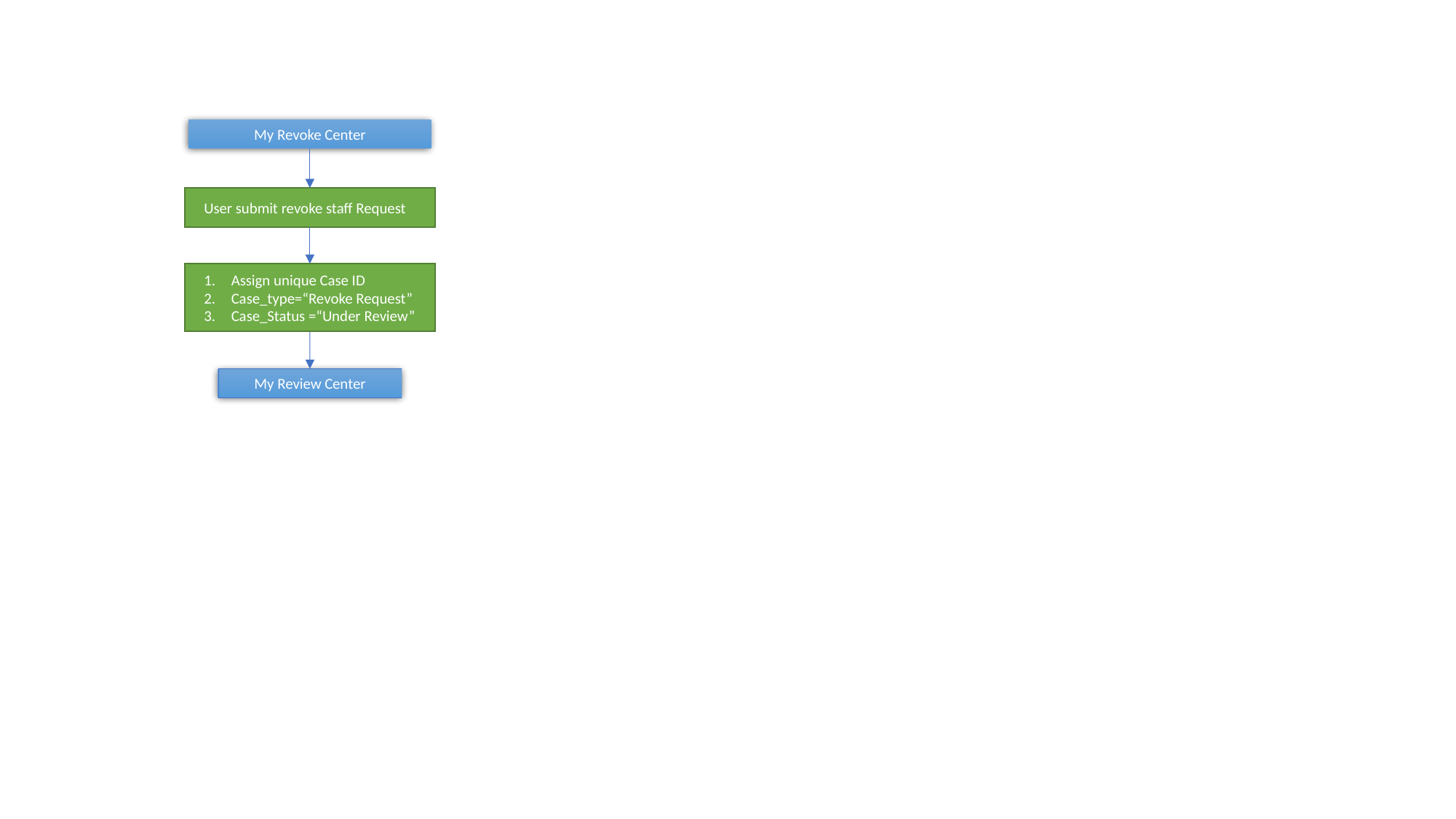

My Revoke Center
User submit revoke staff Request
Assign unique Case ID
Case_type=“Revoke Request”
Case_Status =“Under Review”
My Review Center